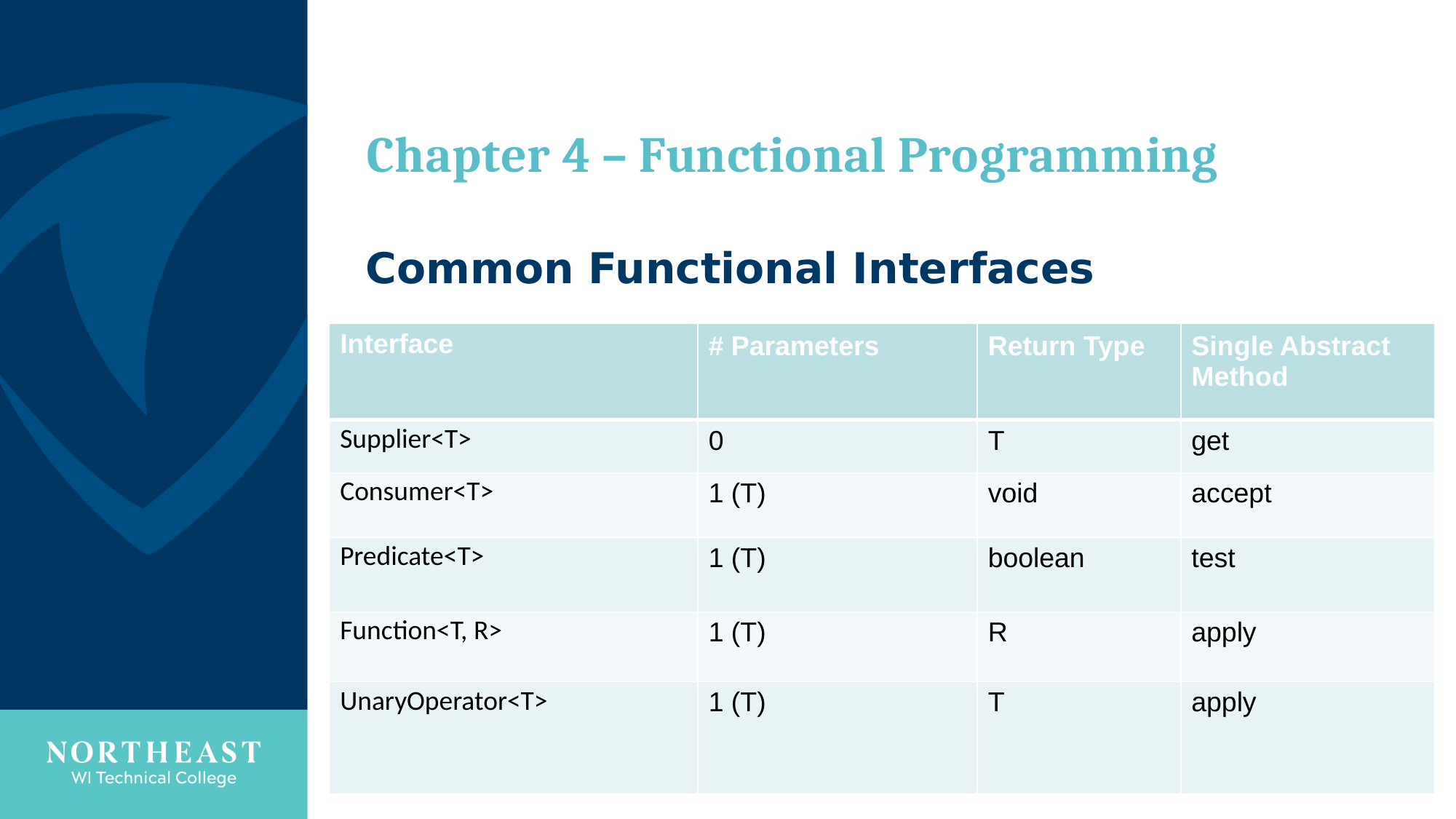

# Chapter 4 – Functional Programming
Common Functional Interfaces
| Interface | # Parameters | Return Type | Single Abstract Method |
| --- | --- | --- | --- |
| Supplier<T> | 0 | T | get |
| Consumer<T> | 1 (T) | void | accept |
| Predicate<T> | 1 (T) | boolean | test |
| Function<T, R> | 1 (T) | R | apply |
| UnaryOperator<T> | 1 (T) | T | apply |